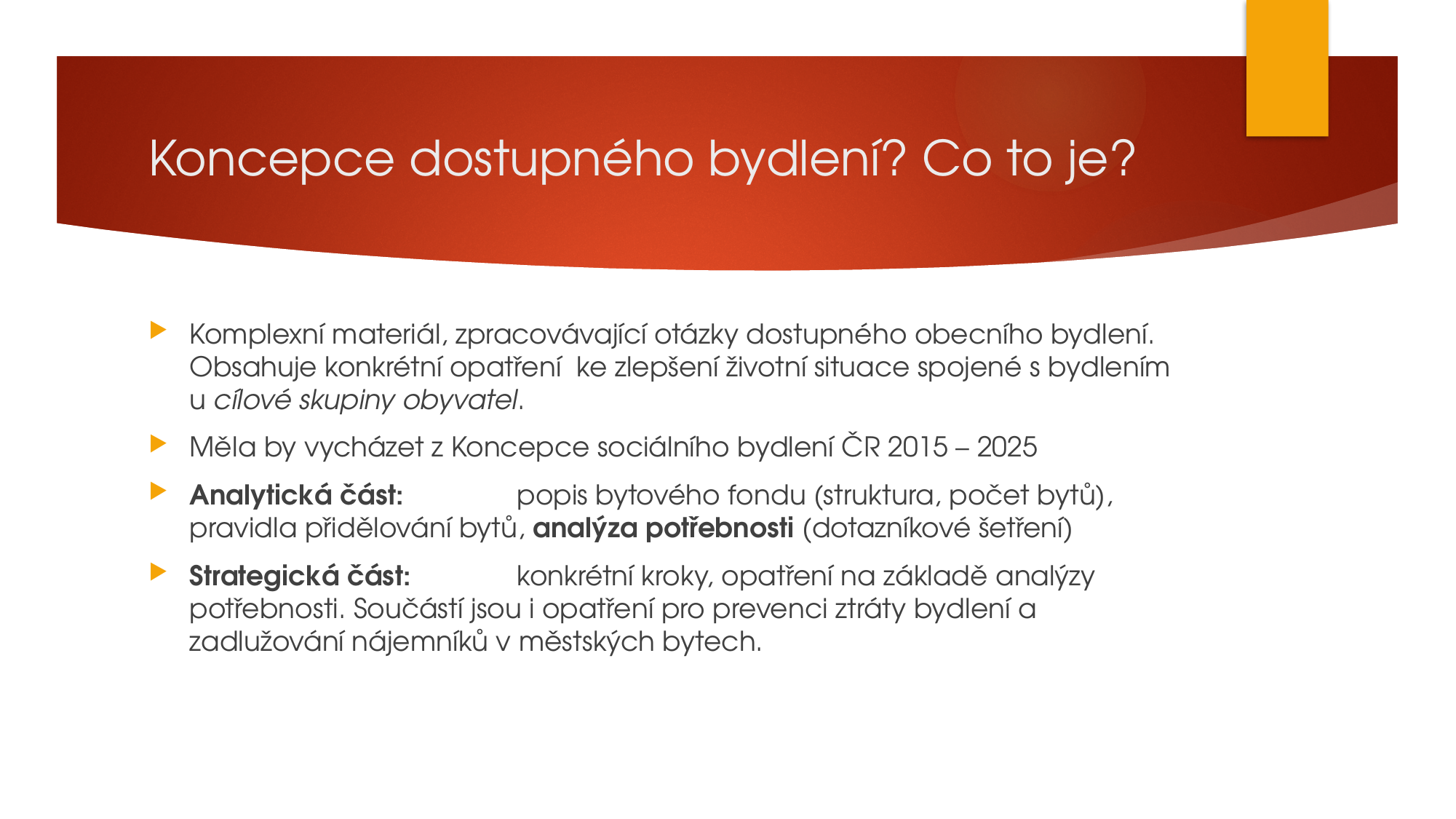

# Koncepce dostupného bydlení? Co to je?
Komplexní materiál, zpracovávající otázky dostupného obecního bydlení. Obsahuje konkrétní opatření  ke zlepšení životní situace spojené s bydlením u cílové skupiny obyvatel.
Měla by vycházet z Koncepce sociálního bydlení ČR 2015 – 2025
Analytická část: 	popis bytového fondu (struktura, počet bytů), pravidla přidělování bytů, analýza potřebnosti (dotazníkové šetření)
Strategická část:	konkrétní kroky, opatření na základě analýzy potřebnosti. Součástí jsou i opatření pro prevenci ztráty bydlení a zadlužování nájemníků v městských bytech.